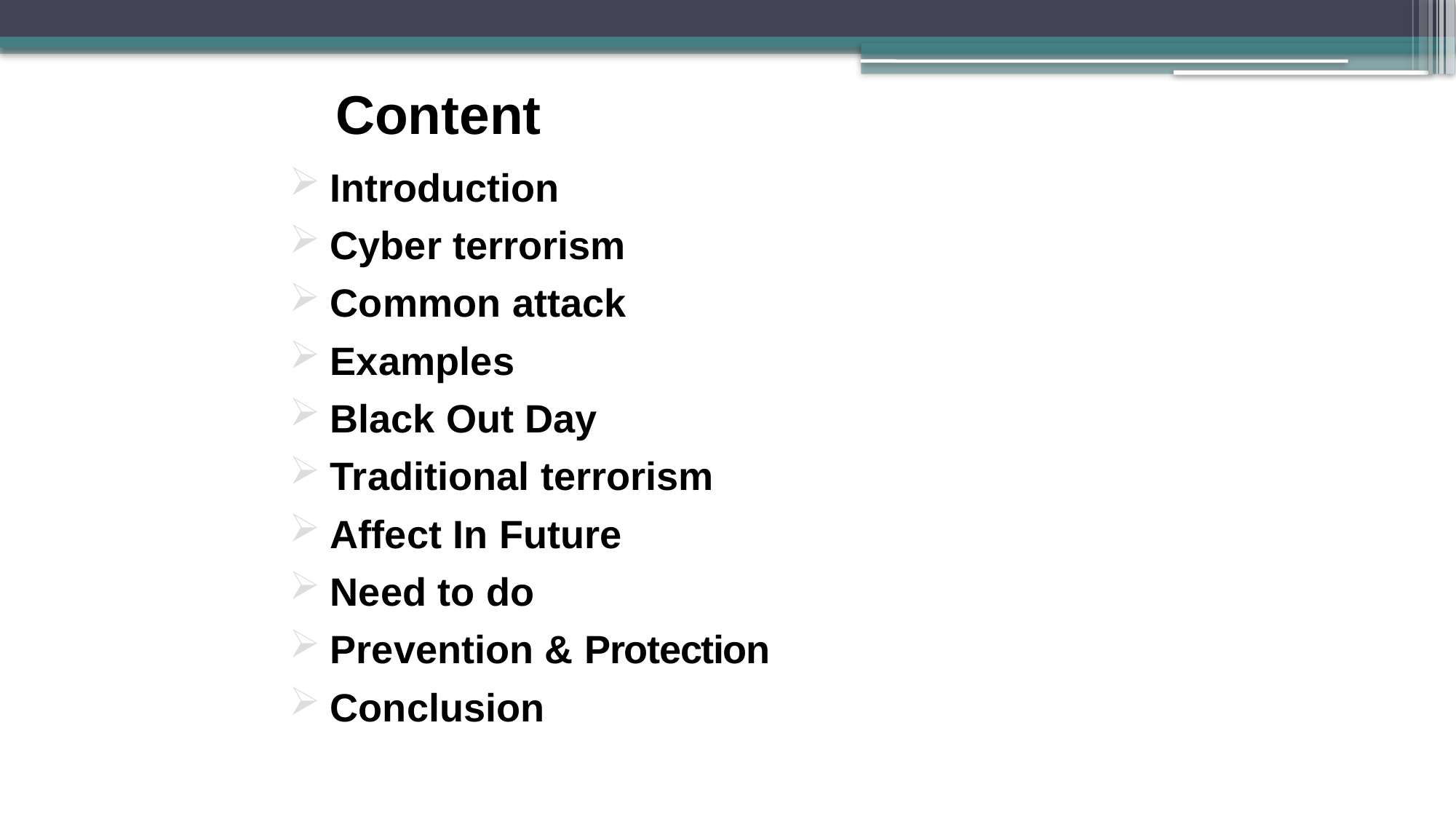

# Content
Introduction
Cyber terrorism
Common attack
Examples
Black Out Day
Traditional terrorism
Affect In Future
Need to do
Prevention & Protection
Conclusion